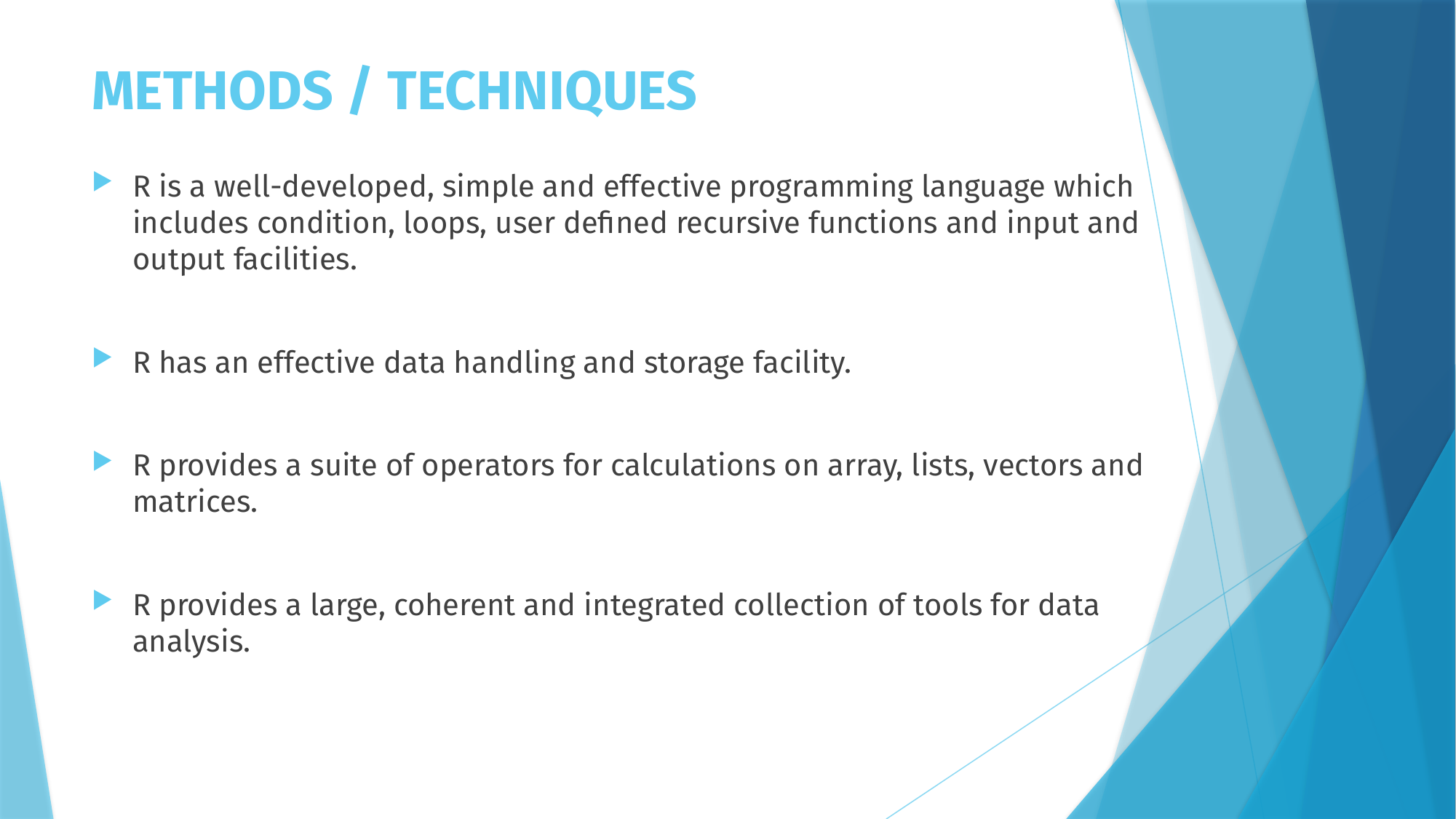

# METHODS / TECHNIQUES
R is a well-developed, simple and effective programming language which includes condition, loops, user defined recursive functions and input and output facilities.

R has an effective data handling and storage facility.

R provides a suite of operators for calculations on array, lists, vectors and matrices.

R provides a large, coherent and integrated collection of tools for data analysis.